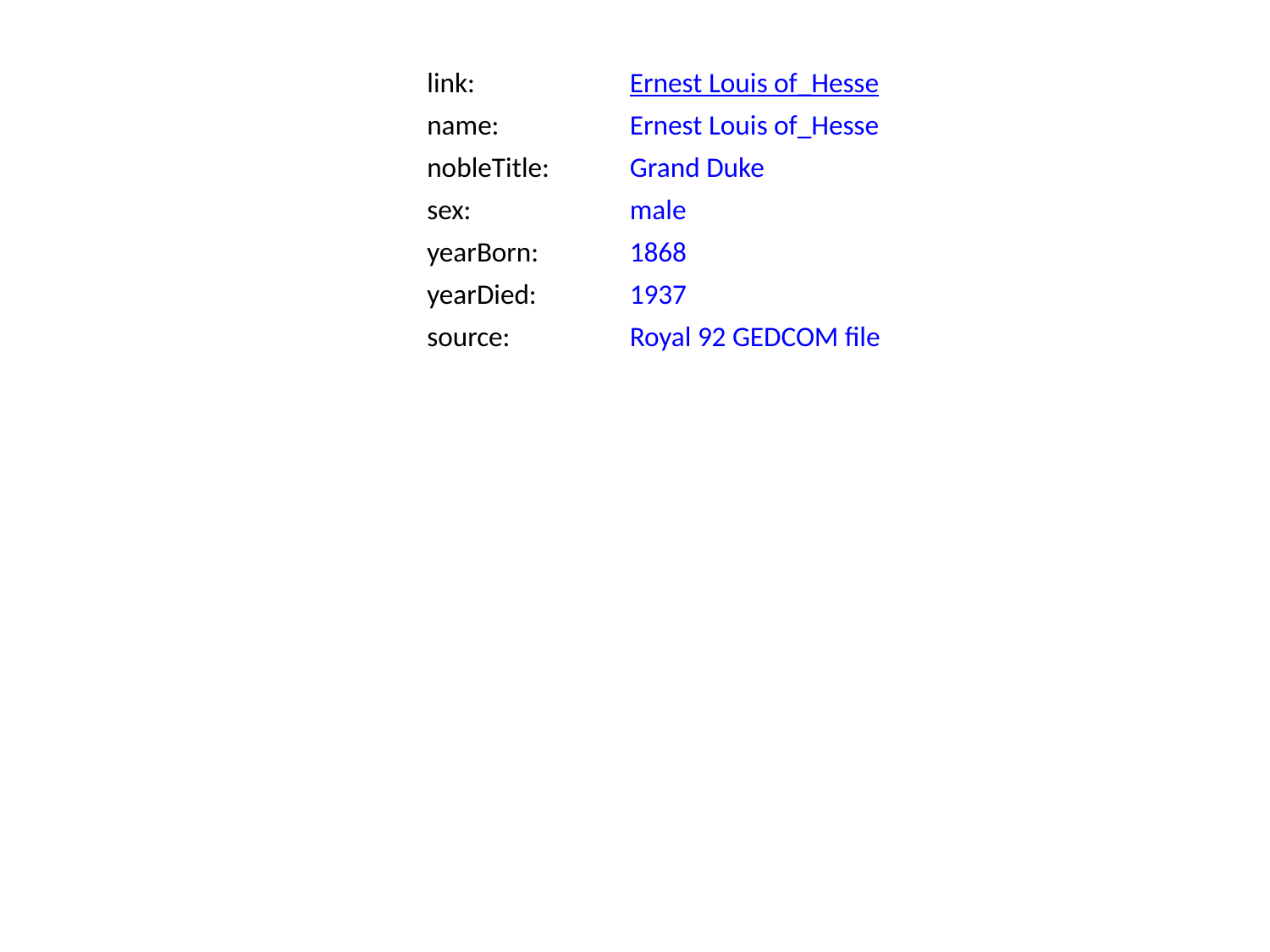

link:

Ernest Louis of_Hesse

name:

Ernest Louis of_Hesse

nobleTitle:

Grand Duke

sex:

male

yearBorn:

1868

yearDied:

1937

source:

Royal 92 GEDCOM file